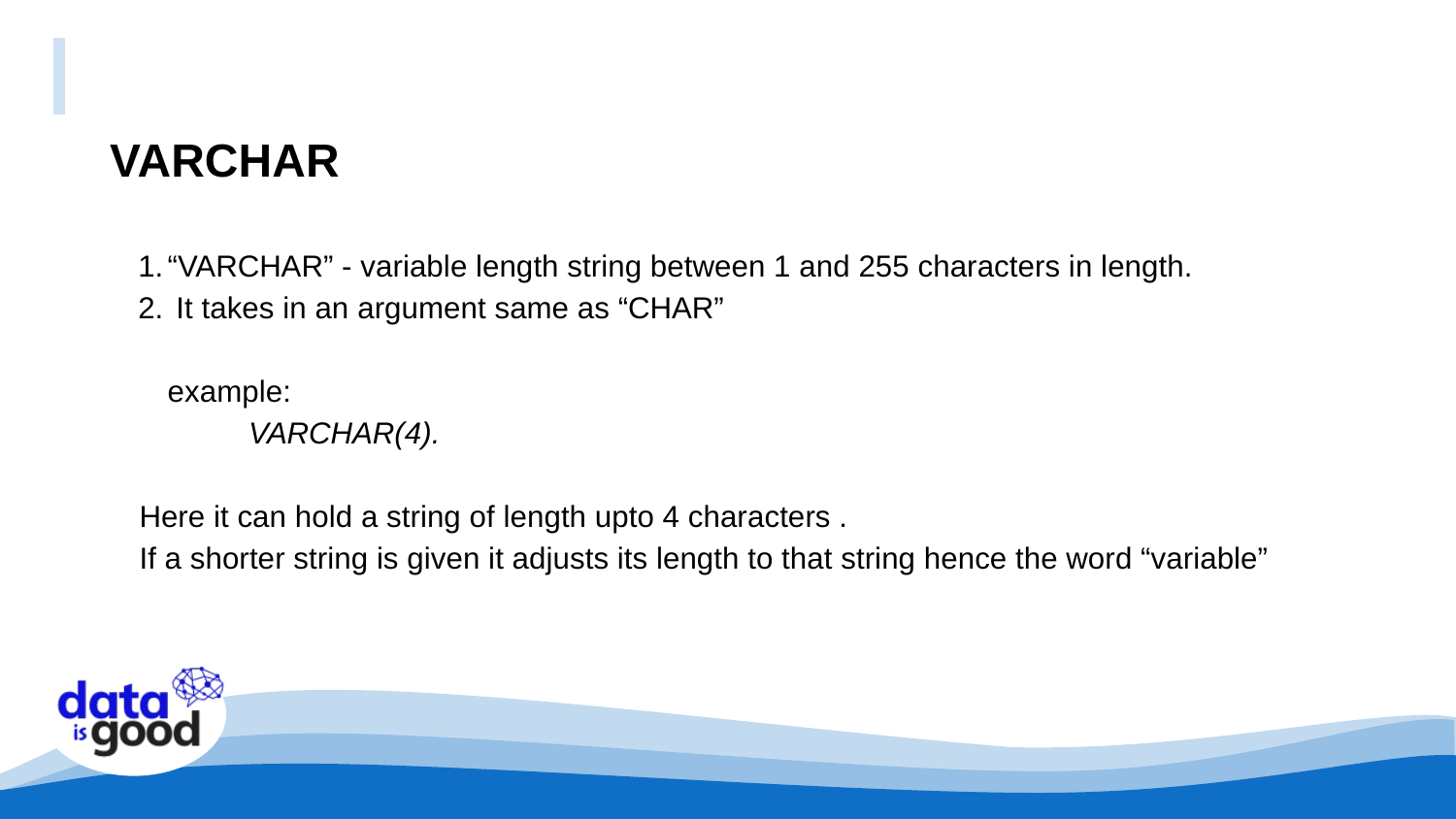

VARCHAR
“VARCHAR” - variable length string between 1 and 255 characters in length.
 It takes in an argument same as “CHAR”

example:
VARCHAR(4).

Here it can hold a string of length upto 4 characters .
If a shorter string is given it adjusts its length to that string hence the word “variable”